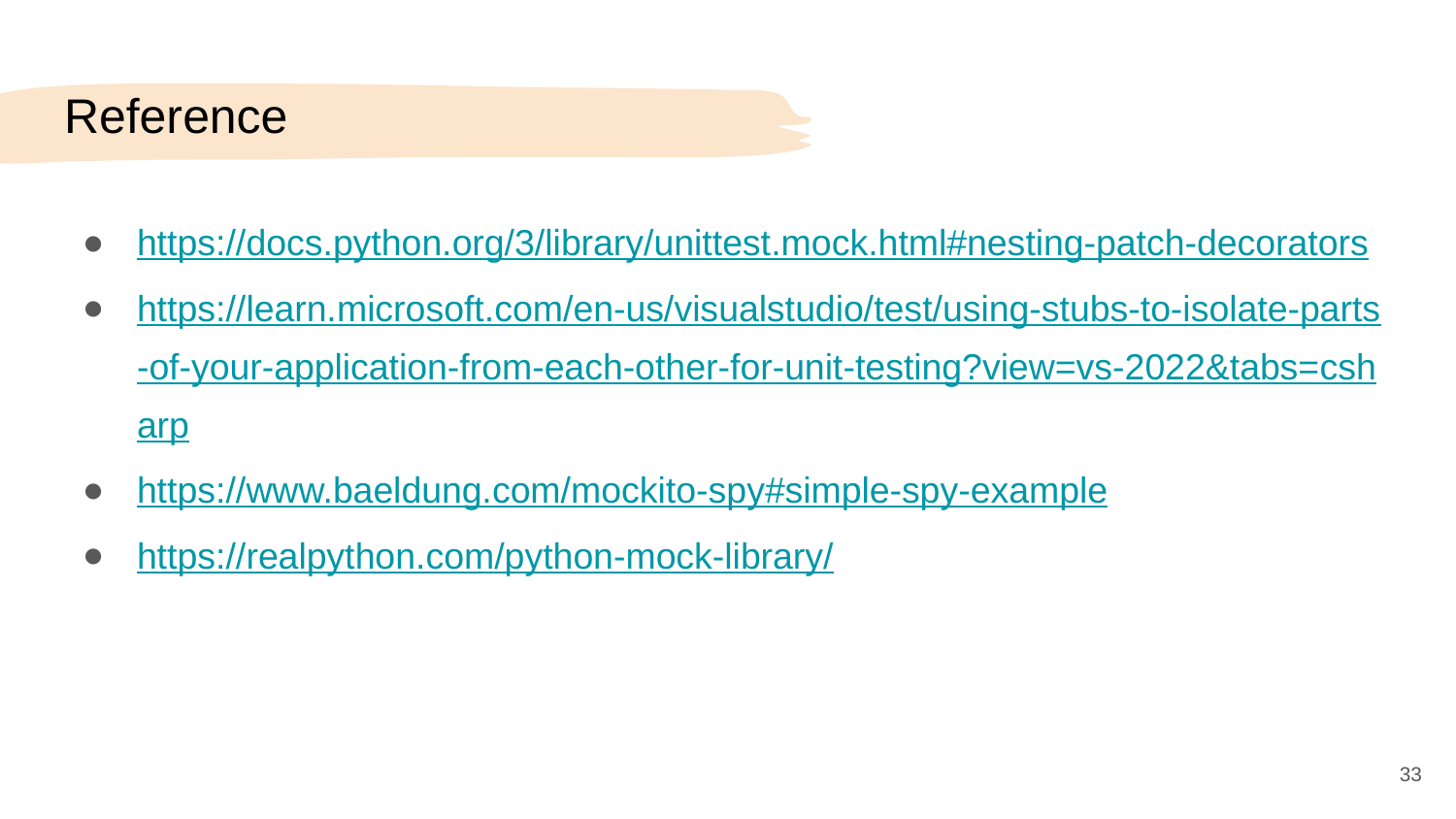

# Reference

https://docs.python.org/3/library/unittest.mock.html#nesting-patch-decorators
https://learn.microsoft.com/en-us/visualstudio/test/using-stubs-to-isolate-parts-of-your-application-from-each-other-for-unit-testing?view=vs-2022&tabs=csharp
https://www.baeldung.com/mockito-spy#simple-spy-example
https://realpython.com/python-mock-library/

33